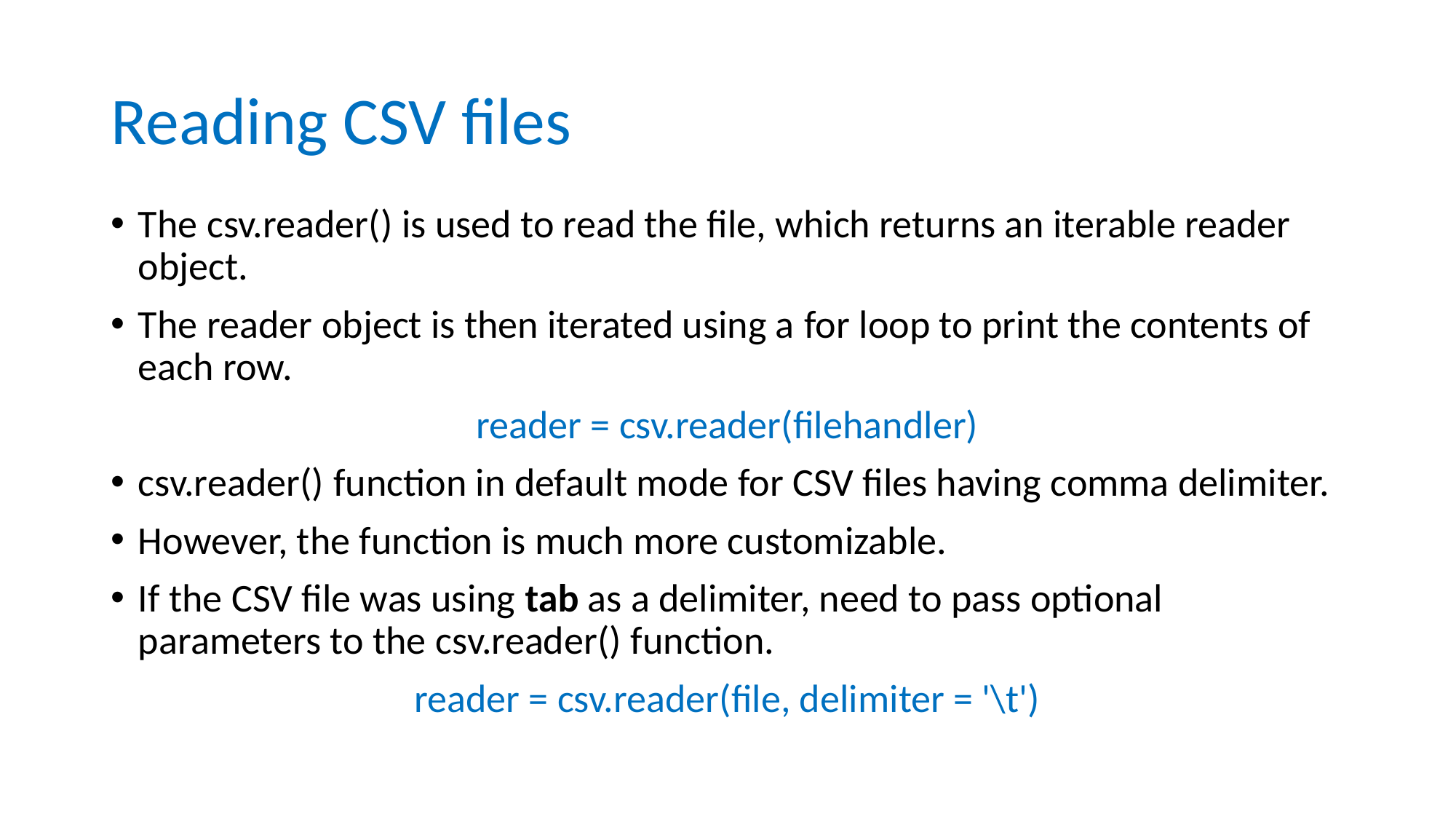

# Reading CSV files
The csv.reader() is used to read the file, which returns an iterable reader object.
The reader object is then iterated using a for loop to print the contents of each row.
reader = csv.reader(filehandler)
csv.reader() function in default mode for CSV files having comma delimiter.
However, the function is much more customizable.
If the CSV file was using tab as a delimiter, need to pass optional parameters to the csv.reader() function.
reader = csv.reader(file, delimiter = '\t')